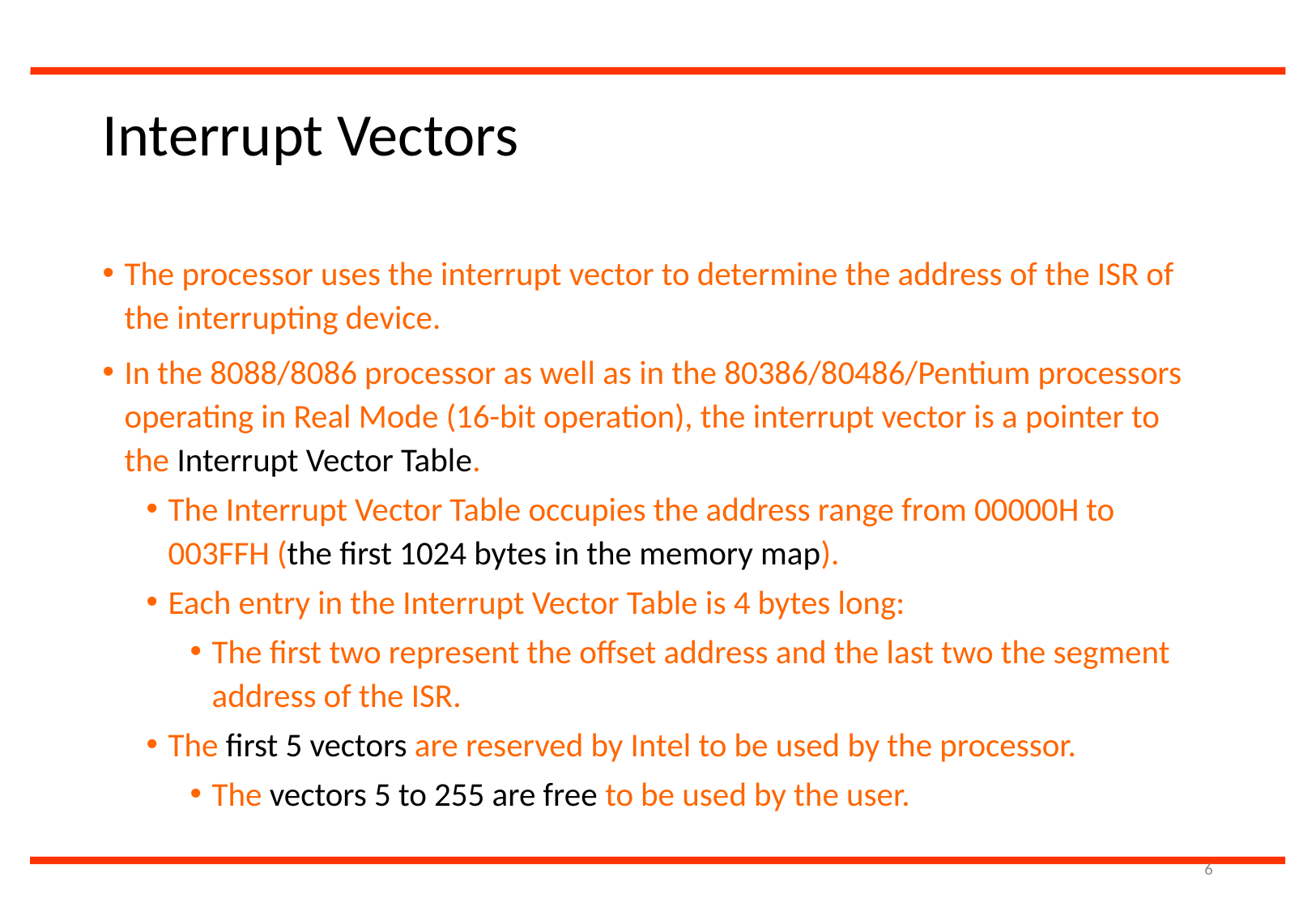

# Interrupt Vectors
The processor uses the interrupt vector to determine the address of the ISR of the interrupting device.
In the 8088/8086 processor as well as in the 80386/80486/Pentium processors operating in Real Mode (16-bit operation), the interrupt vector is a pointer to the Interrupt Vector Table.
The Interrupt Vector Table occupies the address range from 00000H to 003FFH (the first 1024 bytes in the memory map).
Each entry in the Interrupt Vector Table is 4 bytes long:
The first two represent the offset address and the last two the segment address of the ISR.
The first 5 vectors are reserved by Intel to be used by the processor.
The vectors 5 to 255 are free to be used by the user.

6